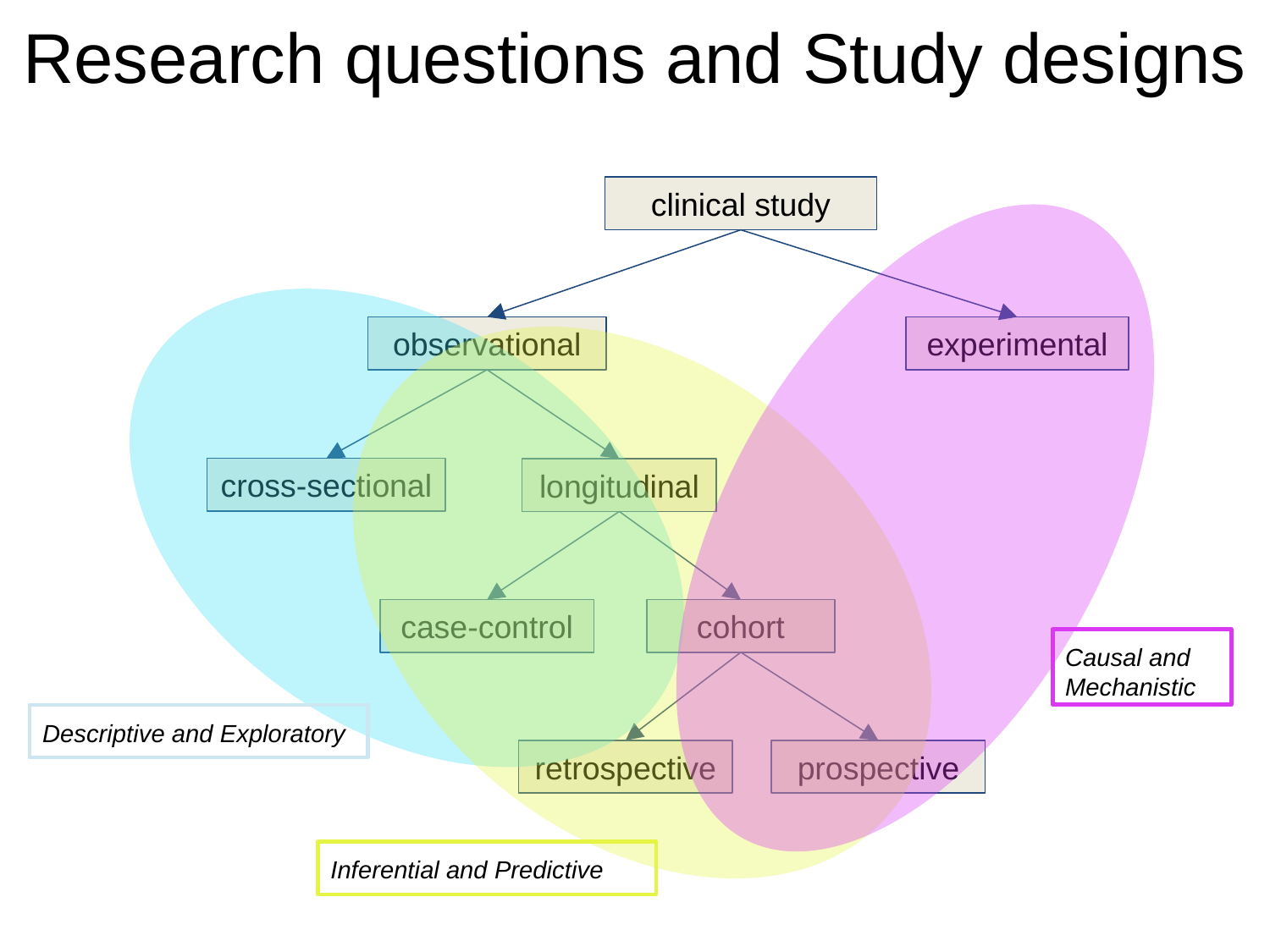

# Research questions and Study designs
clinical study
observational
experimental

cross-sectional
longitudinal
case-control
cohort
Causal and Mechanistic
Descriptive and Exploratory
retrospective
prospective
Inferential and Predictive